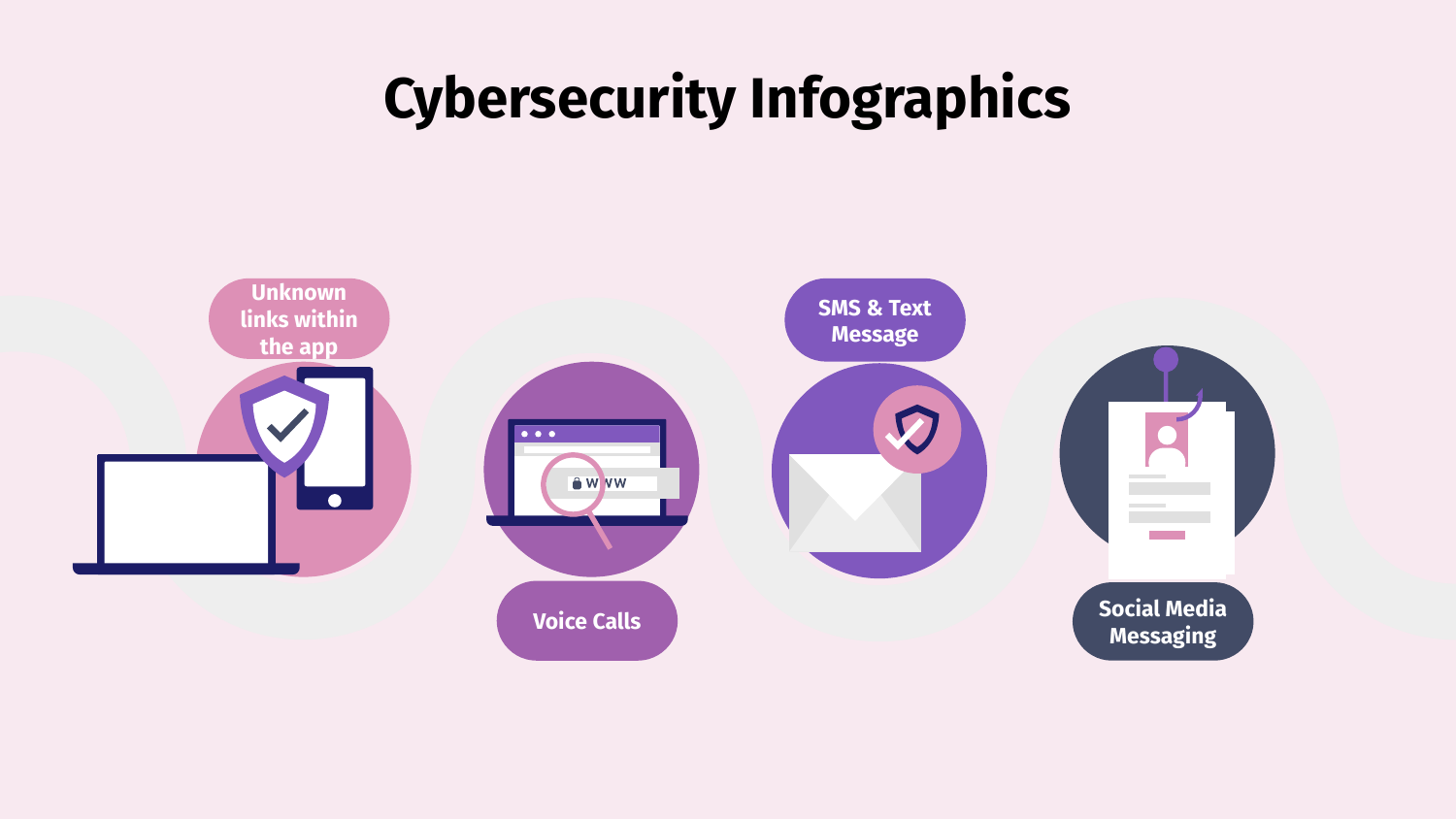

# Cybersecurity Infographics
Unknown links within the app
SMS & Text Message

Voice Calls
Social Media Messaging